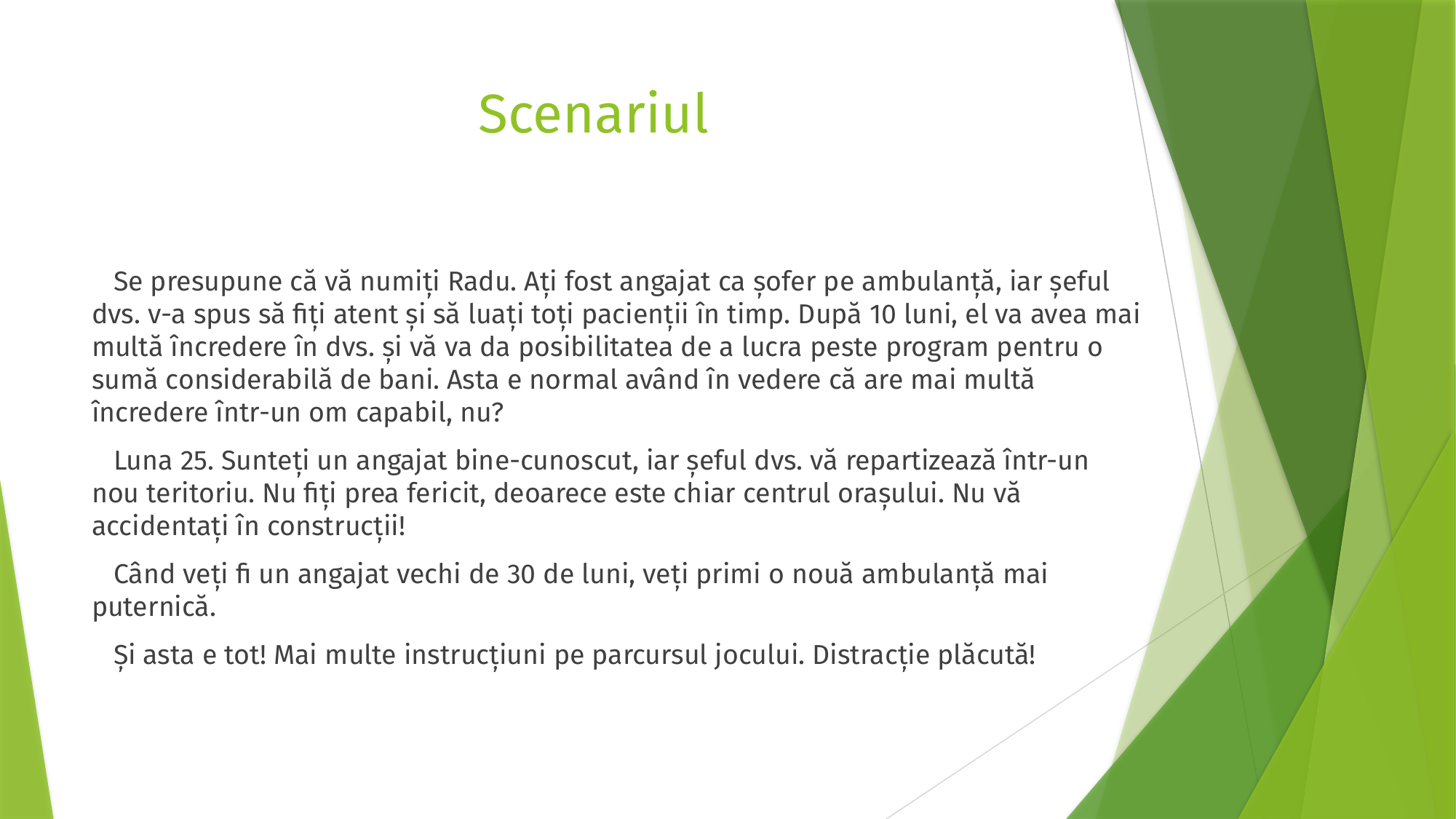

# Scenariul
   Se presupune că vă numiți Radu. Ați fost angajat ca șofer pe ambulanță, iar șeful dvs. v-a spus să fiți atent și să luați toți pacienții în timp. După 10 luni, el va avea mai multă încredere în dvs. și vă va da posibilitatea de a lucra peste program pentru o sumă considerabilă de bani. Asta e normal având în vedere că are mai multă încredere într-un om capabil, nu?
   Luna 25. Sunteți un angajat bine-cunoscut, iar șeful dvs. vă repartizează într-un nou teritoriu. Nu fiți prea fericit, deoarece este chiar centrul orașului. Nu vă accidentați în construcții!
   Când veți fi un angajat vechi de 30 de luni, veți primi o nouă ambulanță mai puternică.
   Și asta e tot! Mai multe instrucțiuni pe parcursul jocului. Distracție plăcută!